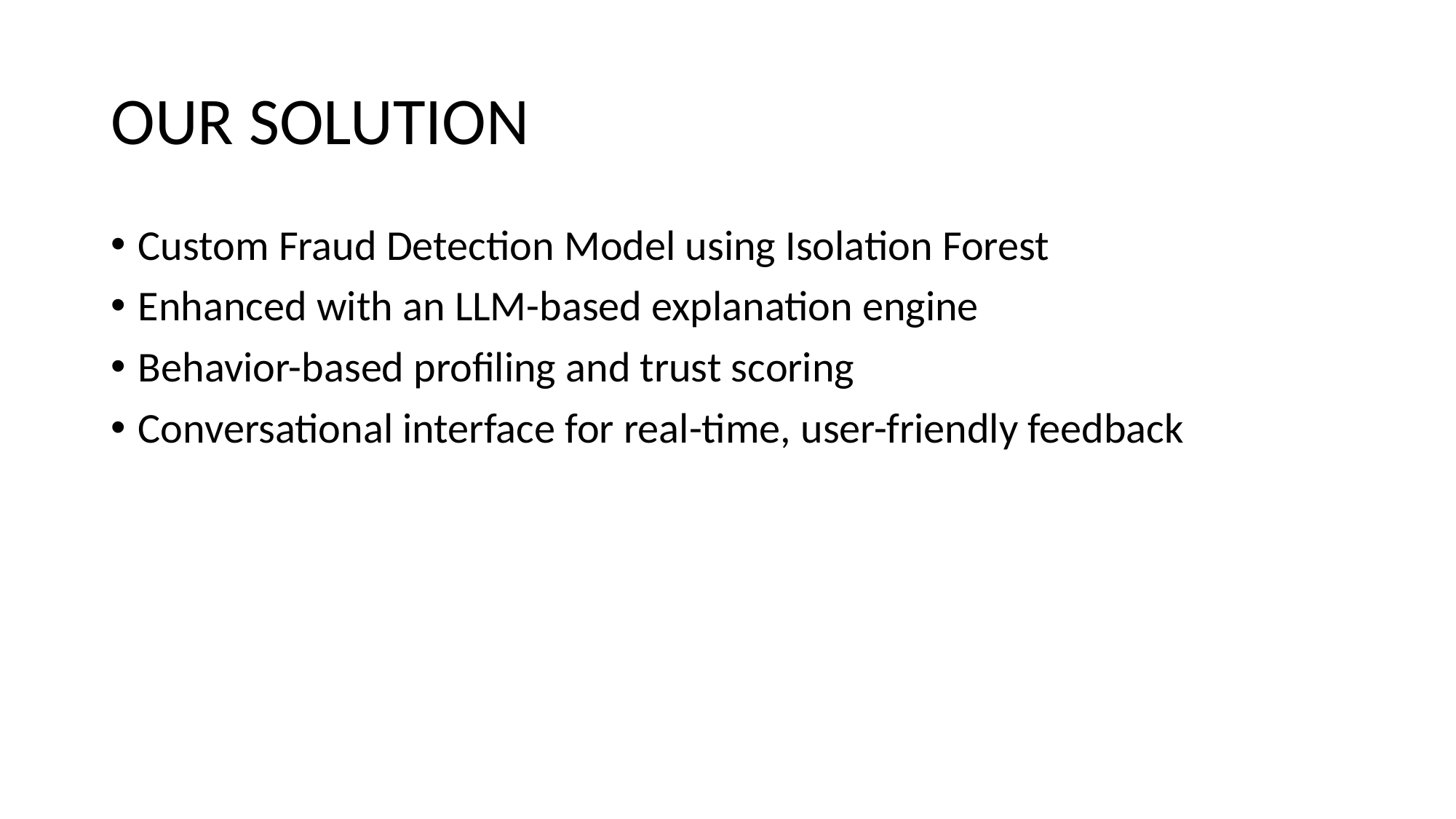

# OUR SOLUTION
Custom Fraud Detection Model using Isolation Forest
Enhanced with an LLM-based explanation engine
Behavior-based profiling and trust scoring
Conversational interface for real-time, user-friendly feedback